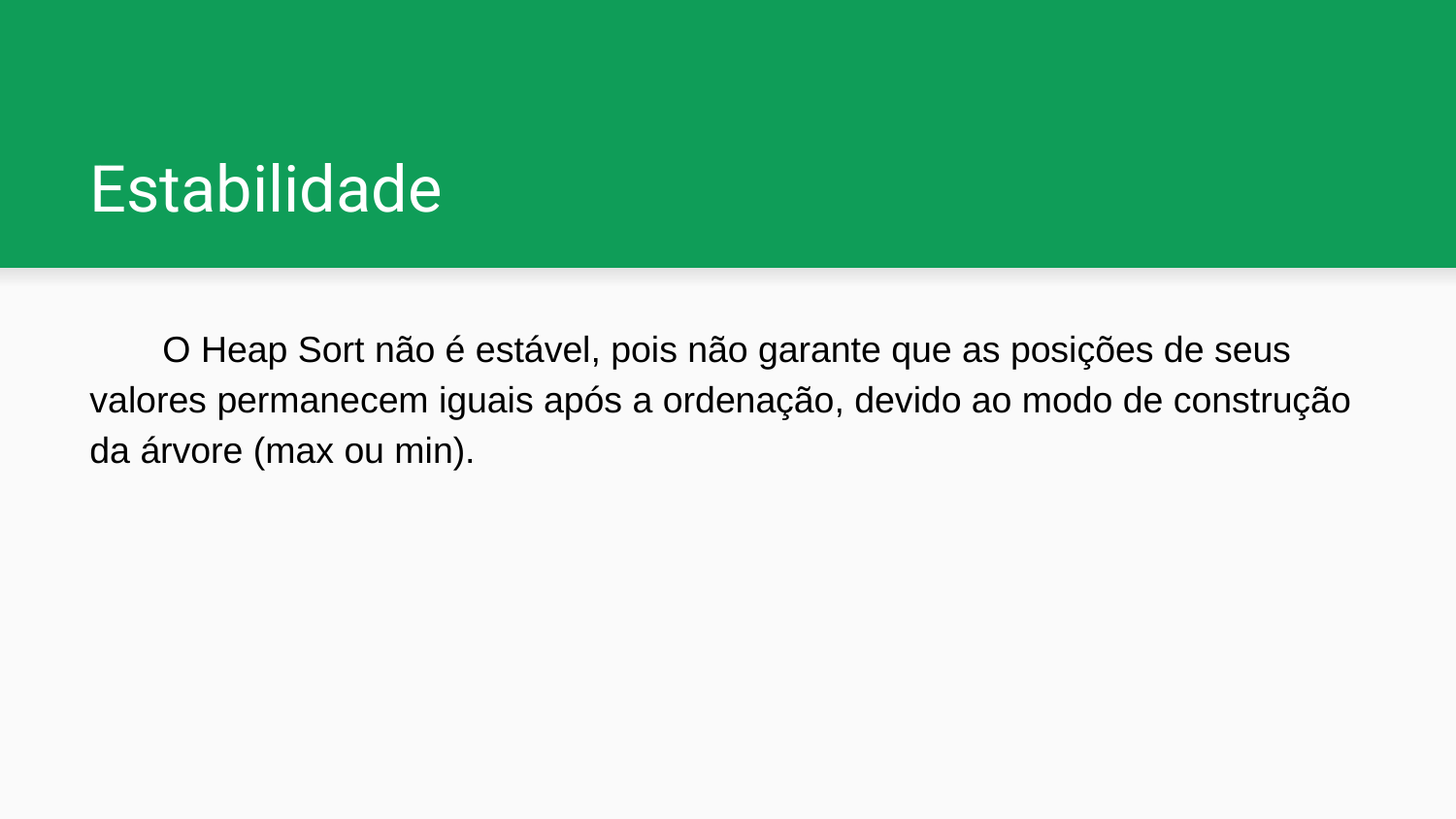

# Estabilidade
O Heap Sort não é estável, pois não garante que as posições de seus valores permanecem iguais após a ordenação, devido ao modo de construção da árvore (max ou min).